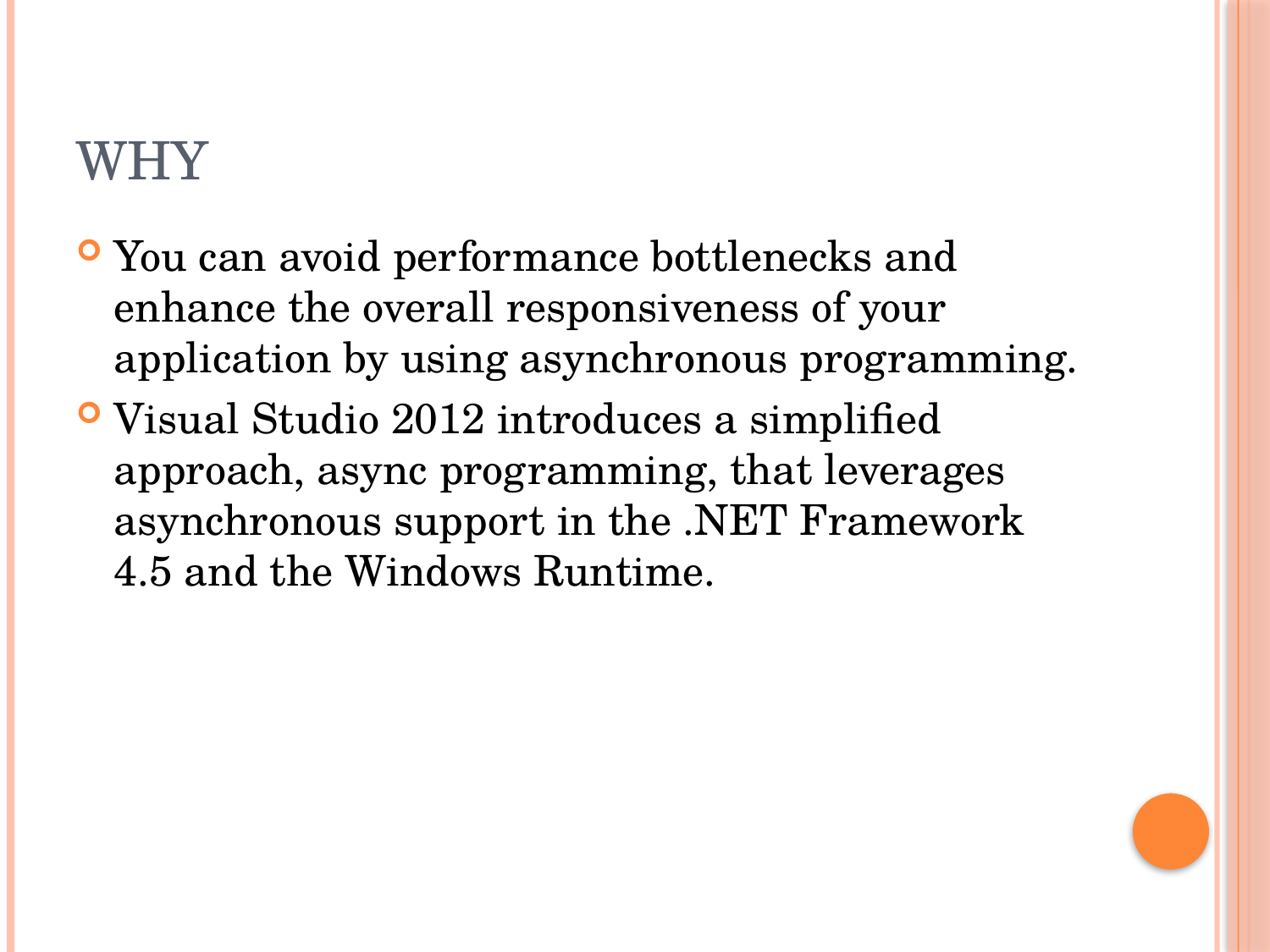

# Why
You can avoid performance bottlenecks and enhance the overall responsiveness of your application by using asynchronous programming.
Visual Studio 2012 introduces a simplified approach, async programming, that leverages asynchronous support in the .NET Framework 4.5 and the Windows Runtime.